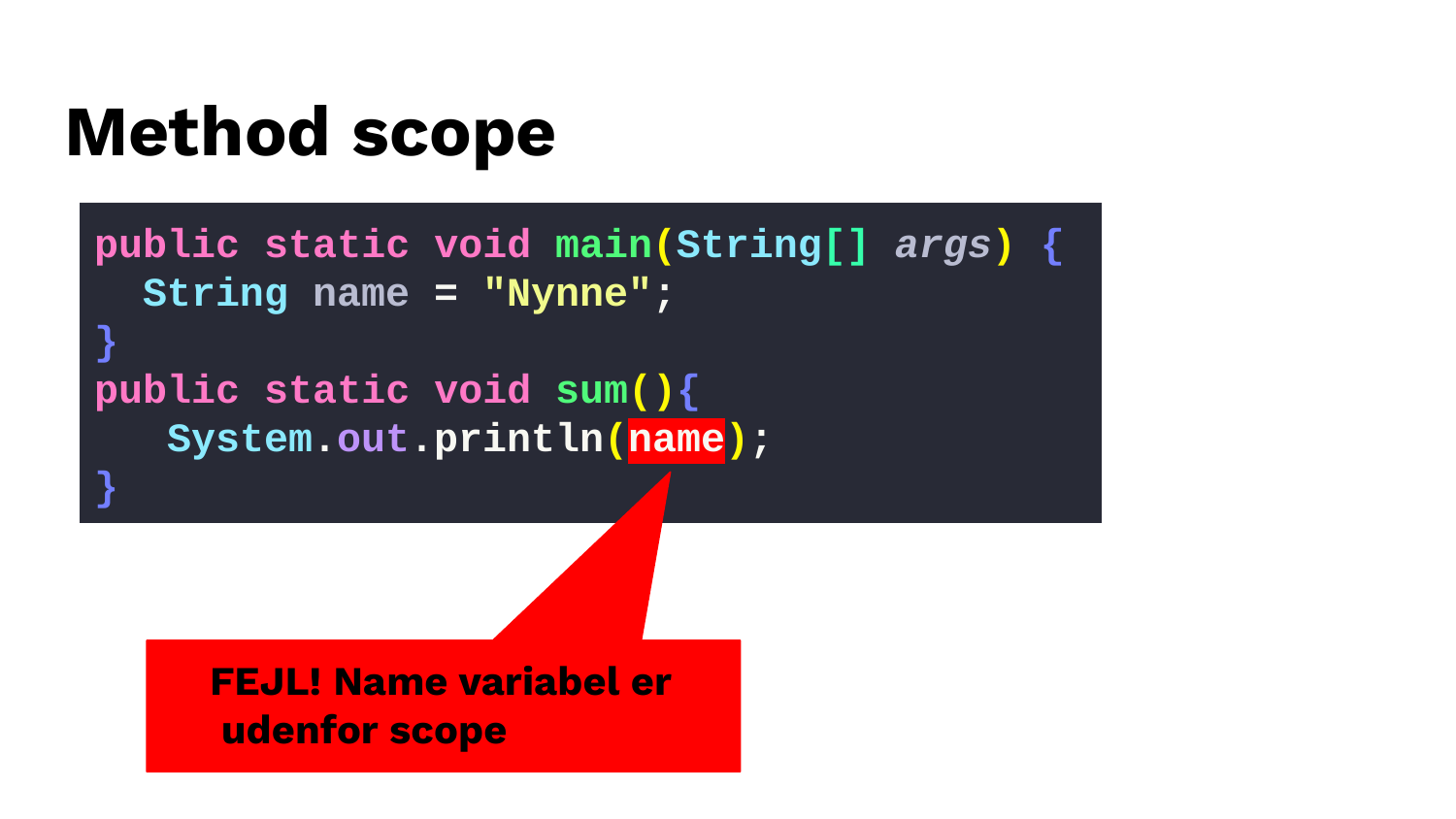

# Method scope
public static void main(String[] args) {
  String name = "Nynne";
}
public static void sum(){
   System.out.println(name);
}

FEJL! Name variabel er  udenfor scope